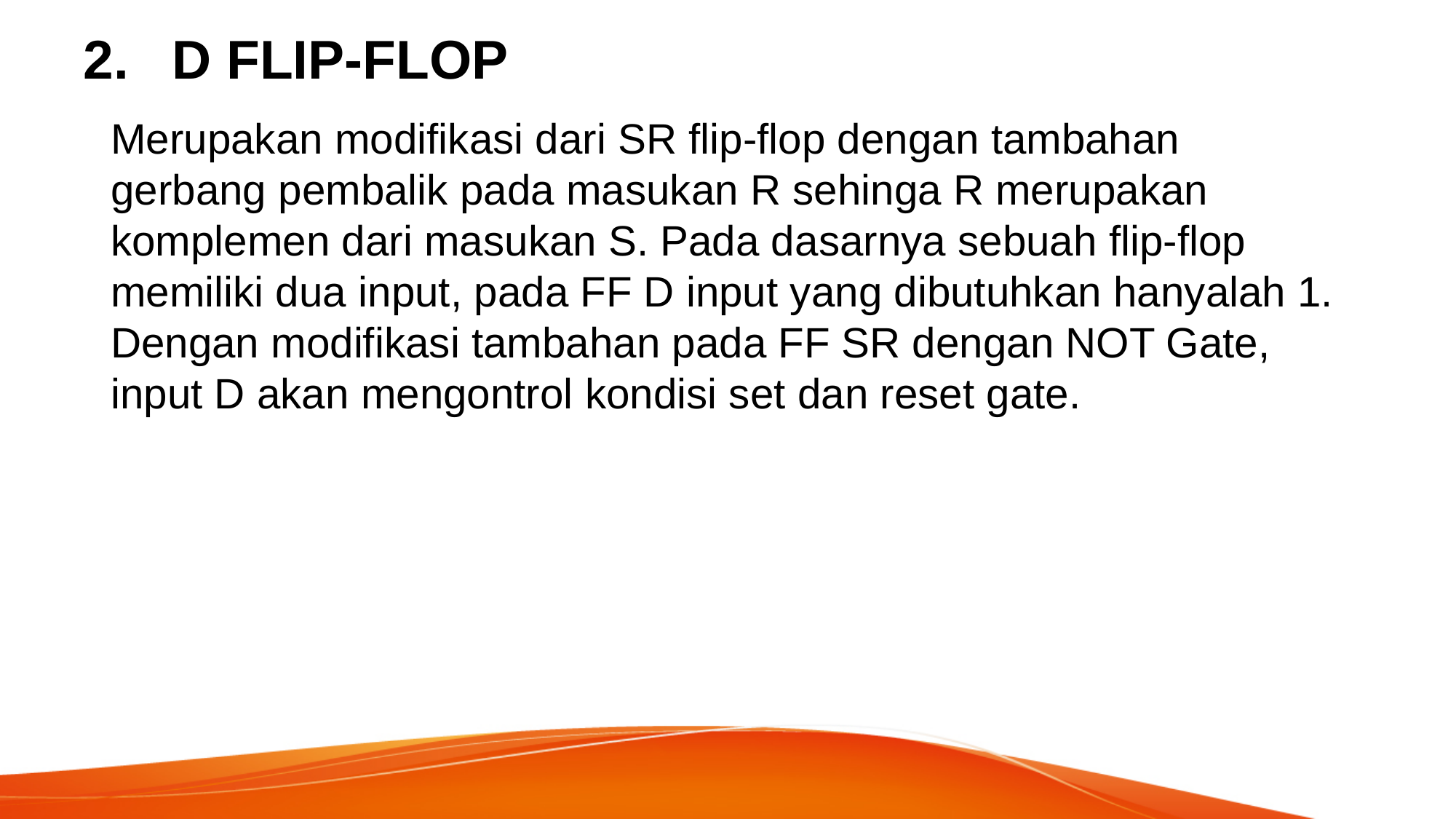

# D FLIP-FLOP
Merupakan modifikasi dari SR flip-flop dengan tambahan gerbang pembalik pada masukan R sehinga R merupakan komplemen dari masukan S. Pada dasarnya sebuah flip-flop memiliki dua input, pada FF D input yang dibutuhkan hanyalah 1. Dengan modifikasi tambahan pada FF SR dengan NOT Gate, input D akan mengontrol kondisi set dan reset gate.